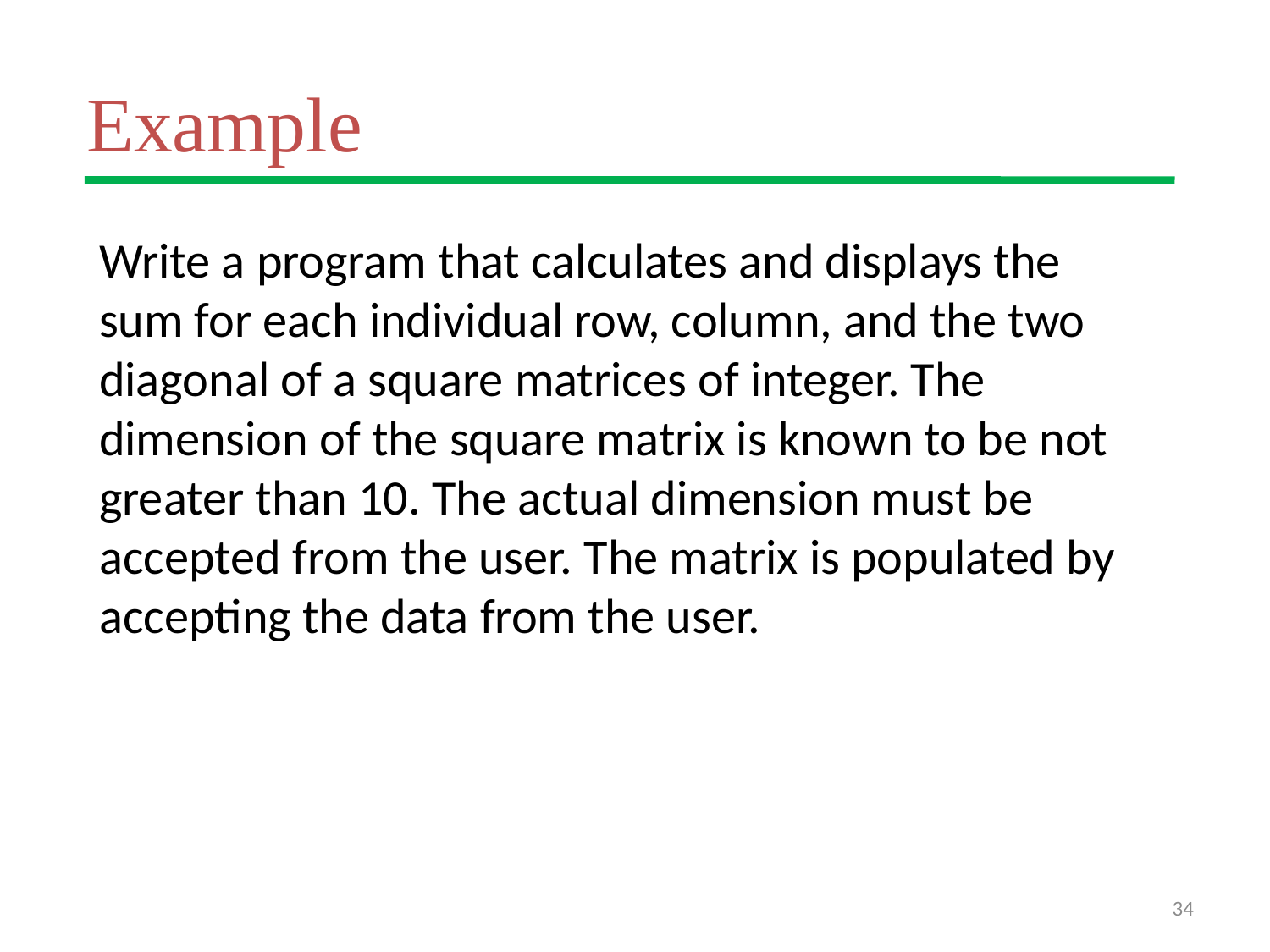

# Example
Write a program that calculates and displays the sum for each individual row, column, and the two diagonal of a square matrices of integer. The dimension of the square matrix is known to be not greater than 10. The actual dimension must be accepted from the user. The matrix is populated by accepting the data from the user.

34